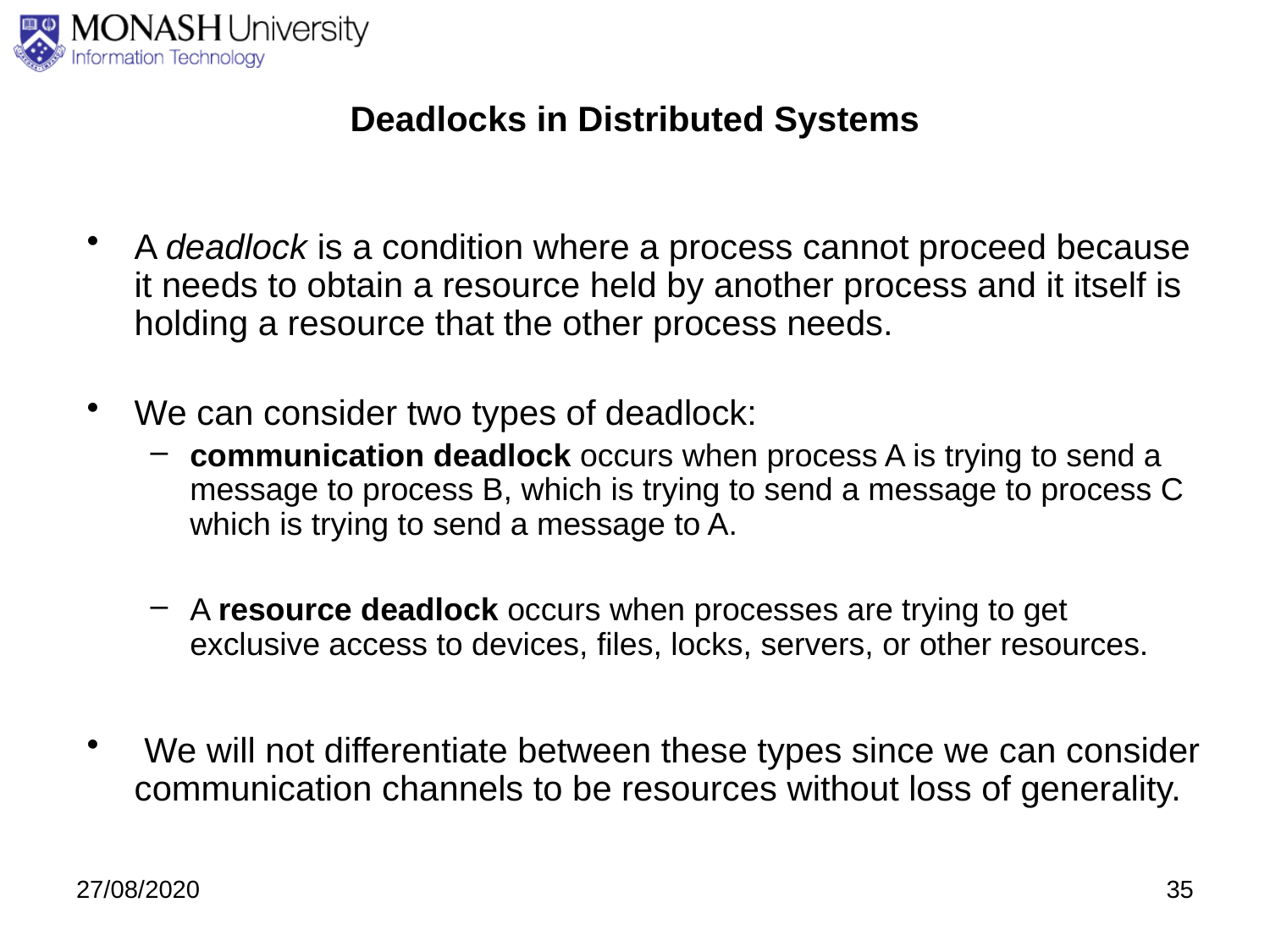

# Deadlocks in Distributed Systems
A deadlock is a condition where a process cannot proceed because it needs to obtain a resource held by another process and it itself is holding a resource that the other process needs.

We can consider two types of deadlock:
communication deadlock occurs when process A is trying to send a message to process B, which is trying to send a message to process C which is trying to send a message to A.

A resource deadlock occurs when processes are trying to get exclusive access to devices, files, locks, servers, or other resources.

 We will not differentiate between these types since we can consider communication channels to be resources without loss of generality.

27/08/2020
35